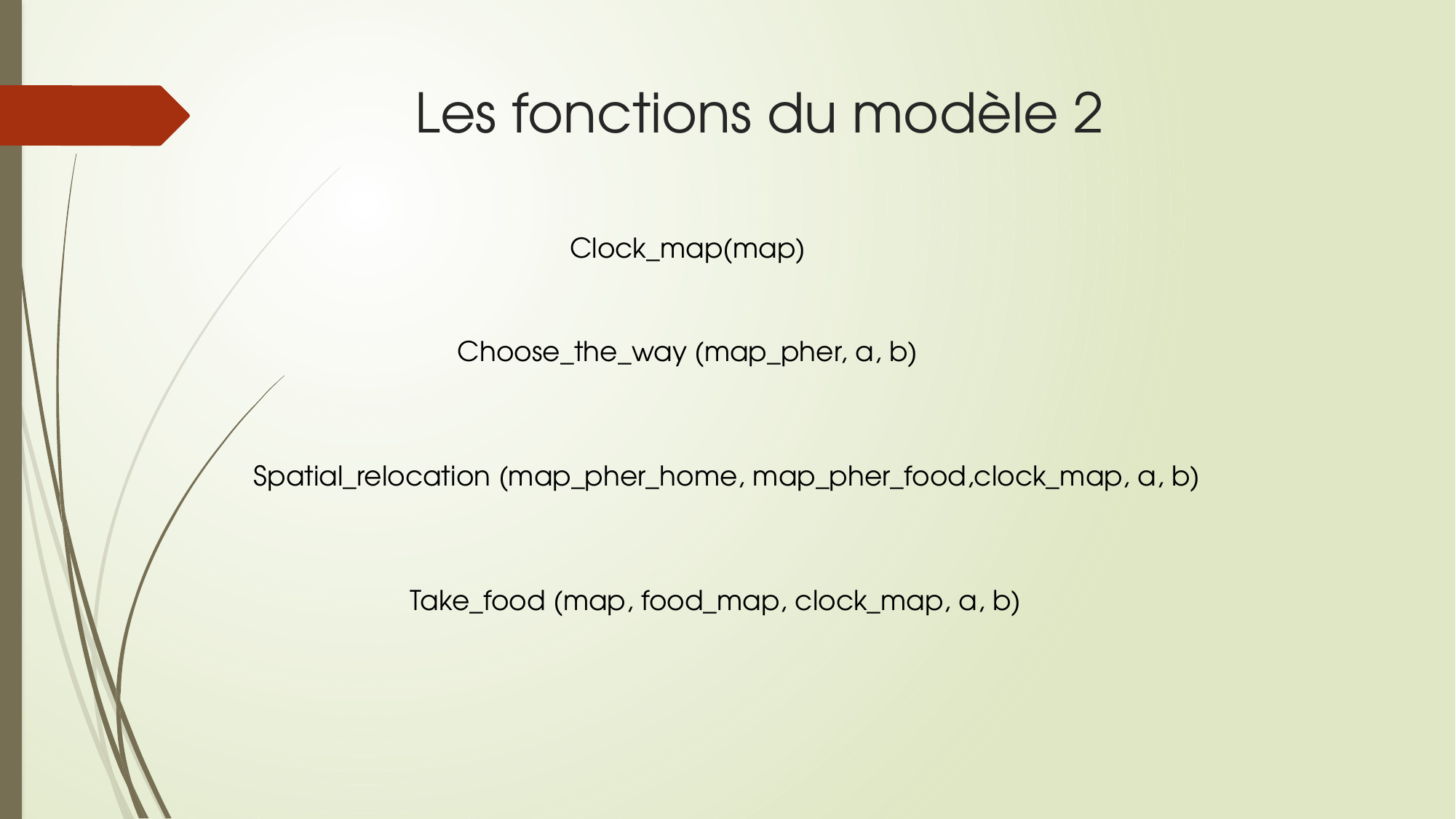

# Les fonctions du modèle 2
Clock_map(map)
Choose_the_way (map_pher, a, b)
Spatial_relocation (map_pher_home, map_pher_food,clock_map, a, b)
Take_food (map, food_map, clock_map, a, b)